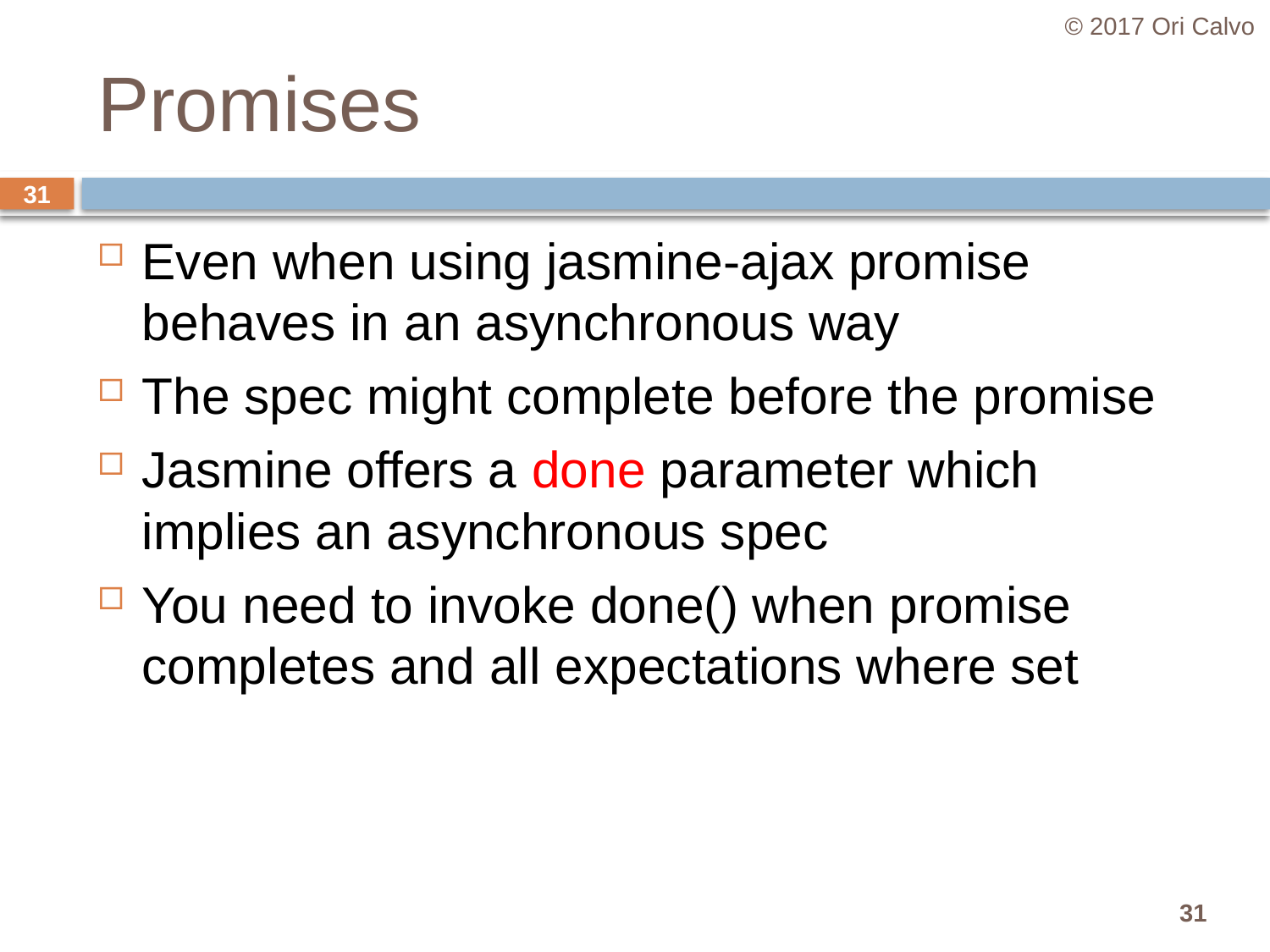

© 2017 Ori Calvo
# Promises
31
Even when using jasmine-ajax promise behaves in an asynchronous way
The spec might complete before the promise
Jasmine offers a done parameter which implies an asynchronous spec
You need to invoke done() when promise completes and all expectations where set